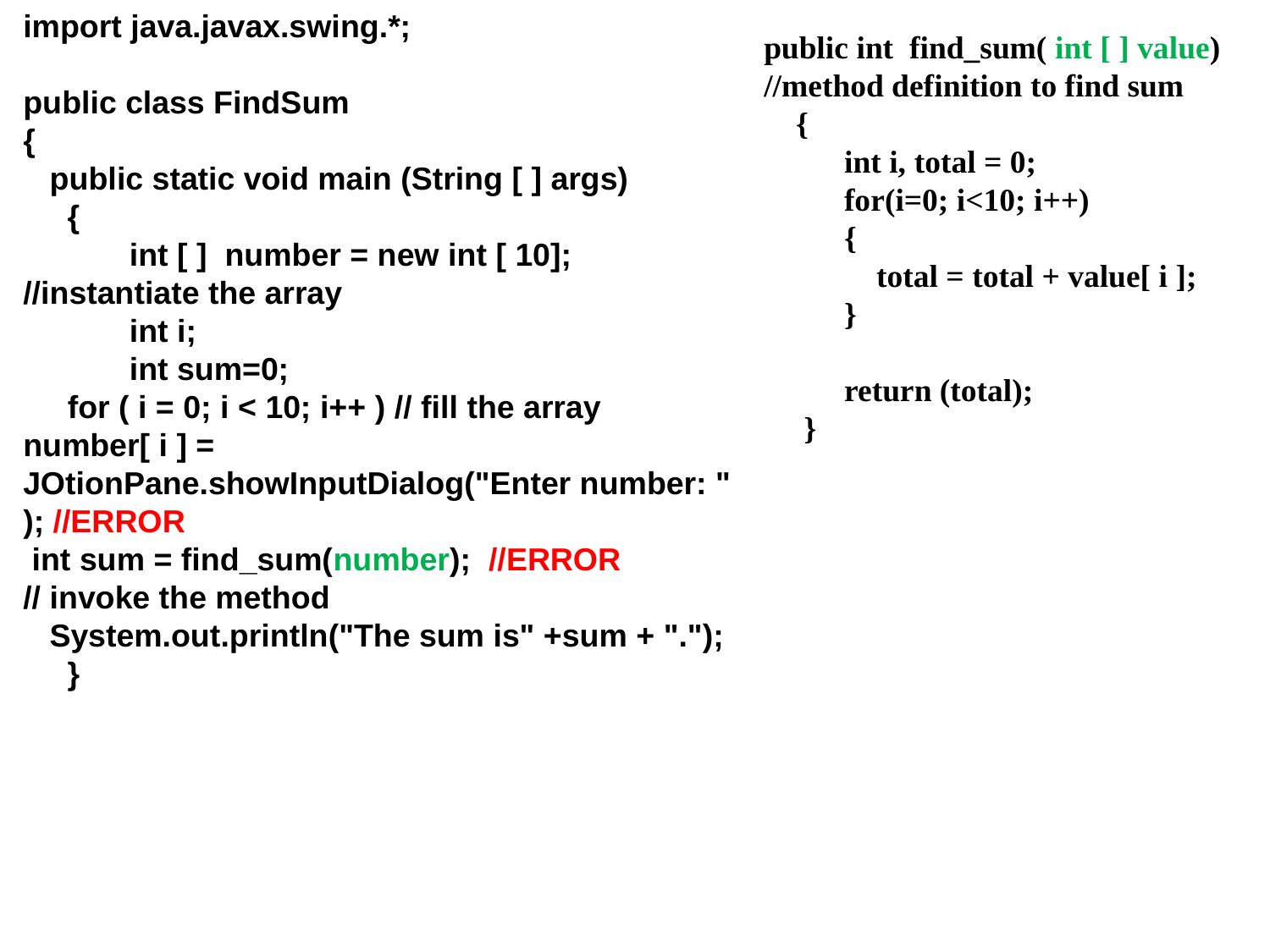

import java.javax.swing.*;
public class FindSum
{
   public static void main (String [ ] args)
     {
            int [ ]  number = new int [ 10];    //instantiate the array
            int i;
            int sum=0;
     for ( i = 0; i < 10; i++ ) // fill the array
number[ i ] = JOtionPane.showInputDialog("Enter number: " ); //ERROR
 int sum = find_sum(number);  //ERROR
// invoke the method
   System.out.println("The sum is" +sum + ".");
     }

public int  find_sum( int [ ] value)
//method definition to find sum
    {
          int i, total = 0;
          for(i=0; i<10; i++)
          {
              total = total + value[ i ];
          }
          return (total);
     }